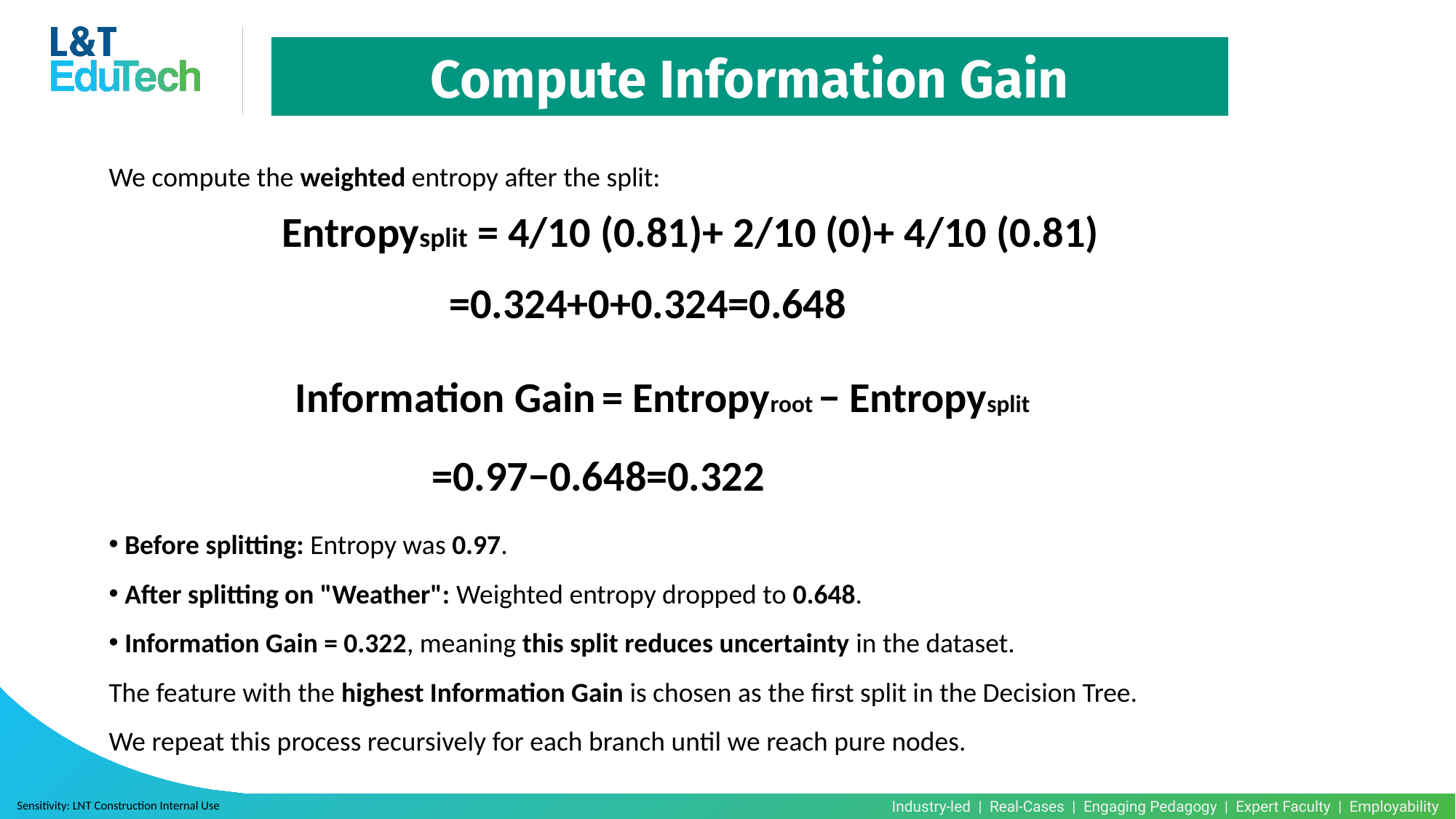

Compute Information Gain
We compute the weighted entropy after the split:
Entropysplit​ = 4/10​ (0.81)+ 2/10​ (0)+ 4/10​ (0.81)
=0.324+0+0.324=0.648
Information Gain​ = Entropyroot ​− Entropysplit​
=0.97−0.648=0.322
 Before splitting: Entropy was 0.97.
 After splitting on "Weather": Weighted entropy dropped to 0.648.
 Information Gain = 0.322, meaning this split reduces uncertainty in the dataset.
The feature with the highest Information Gain is chosen as the first split in the Decision Tree.
We repeat this process recursively for each branch until we reach pure nodes.